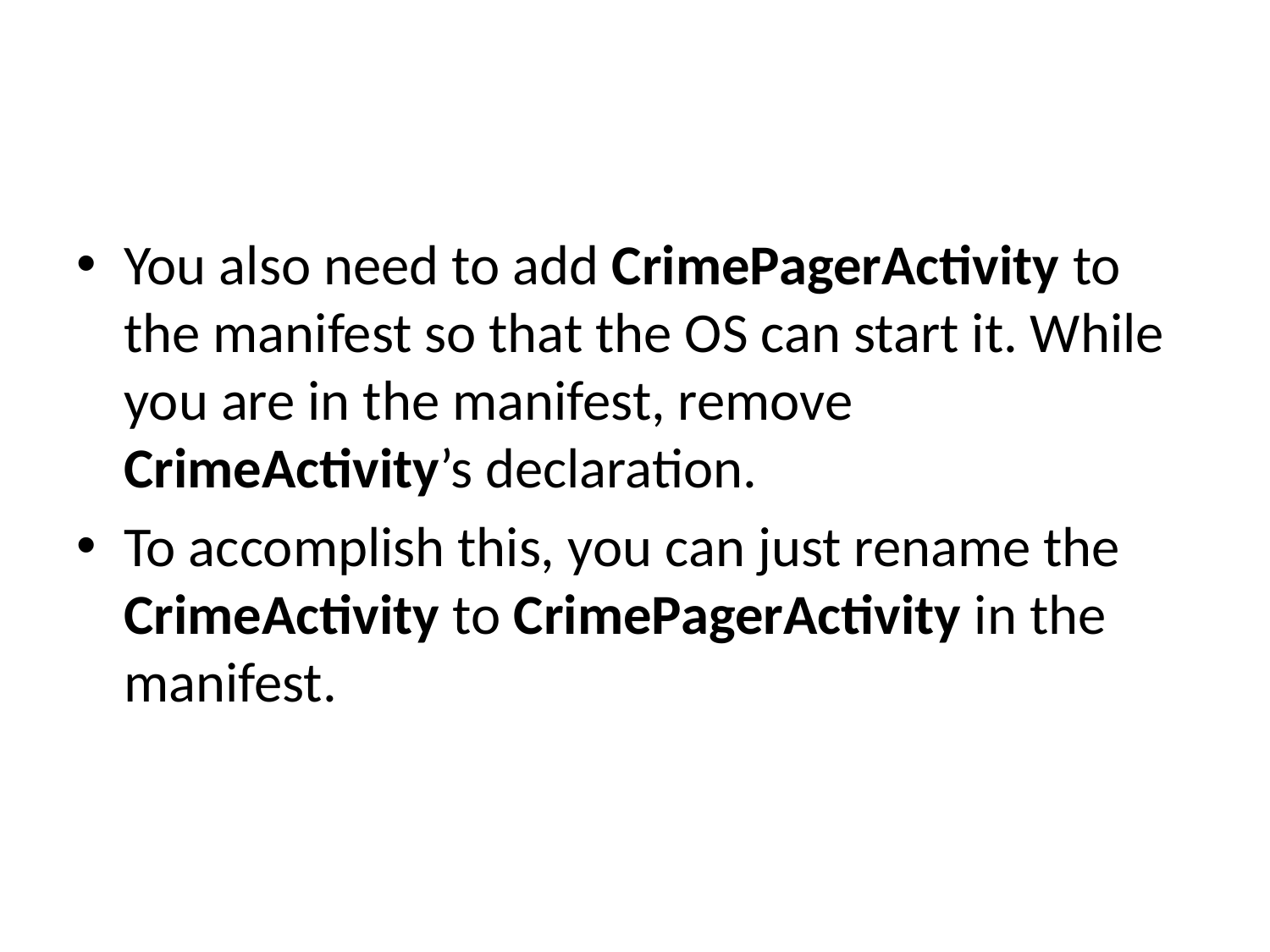

#
You also need to add CrimePagerActivity to the manifest so that the OS can start it. While you are in the manifest, remove CrimeActivity’s declaration.
To accomplish this, you can just rename the CrimeActivity to CrimePagerActivity in the manifest.